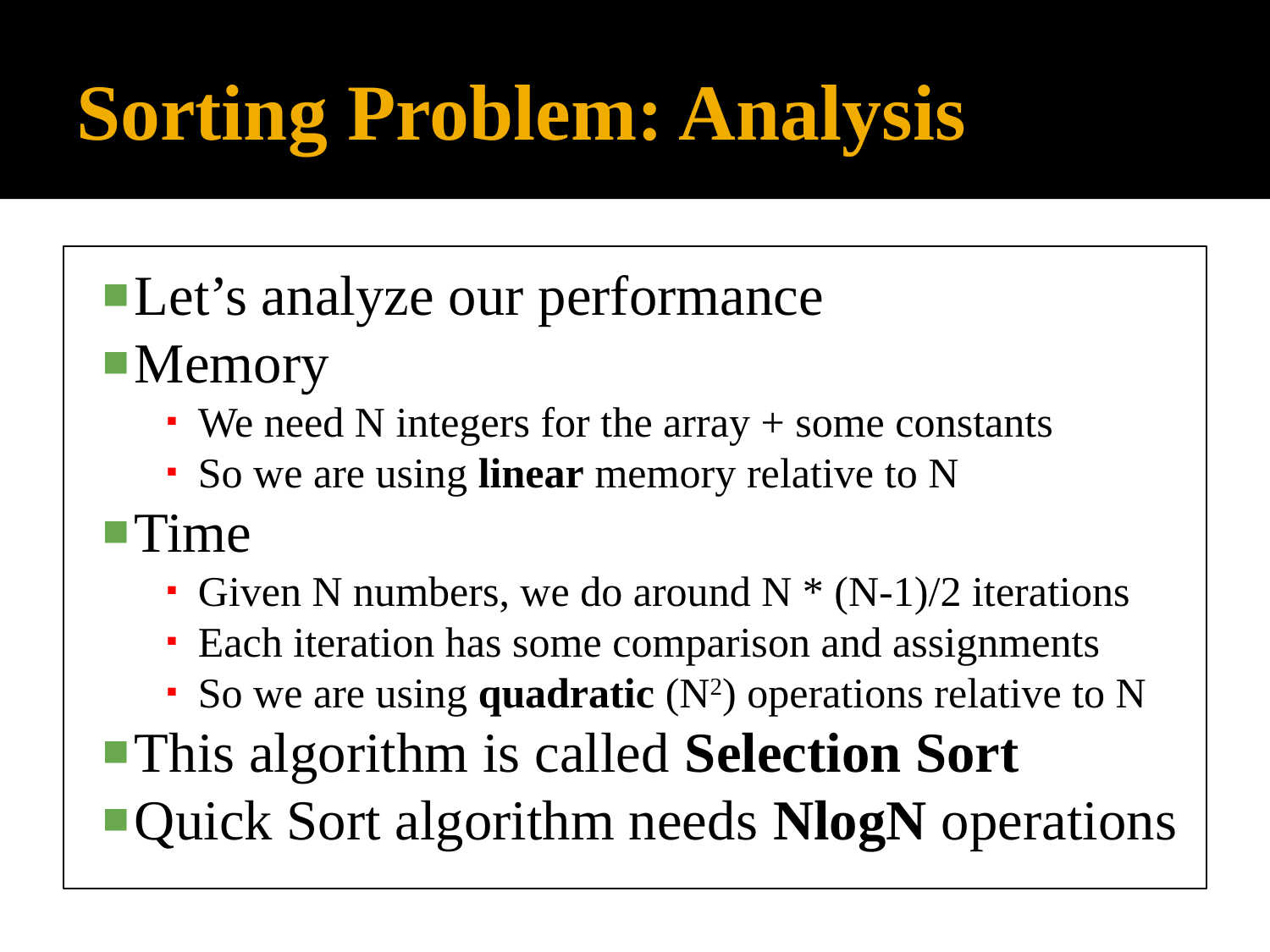

# Sorting Problem: Analysis
Let’s analyze our performance
Memory
We need N integers for the array + some constants
So we are using linear memory relative to N
Time
Given N numbers, we do around N * (N-1)/2 iterations
Each iteration has some comparison and assignments
So we are using quadratic (N2) operations relative to N
This algorithm is called Selection Sort
Quick Sort algorithm needs NlogN operations